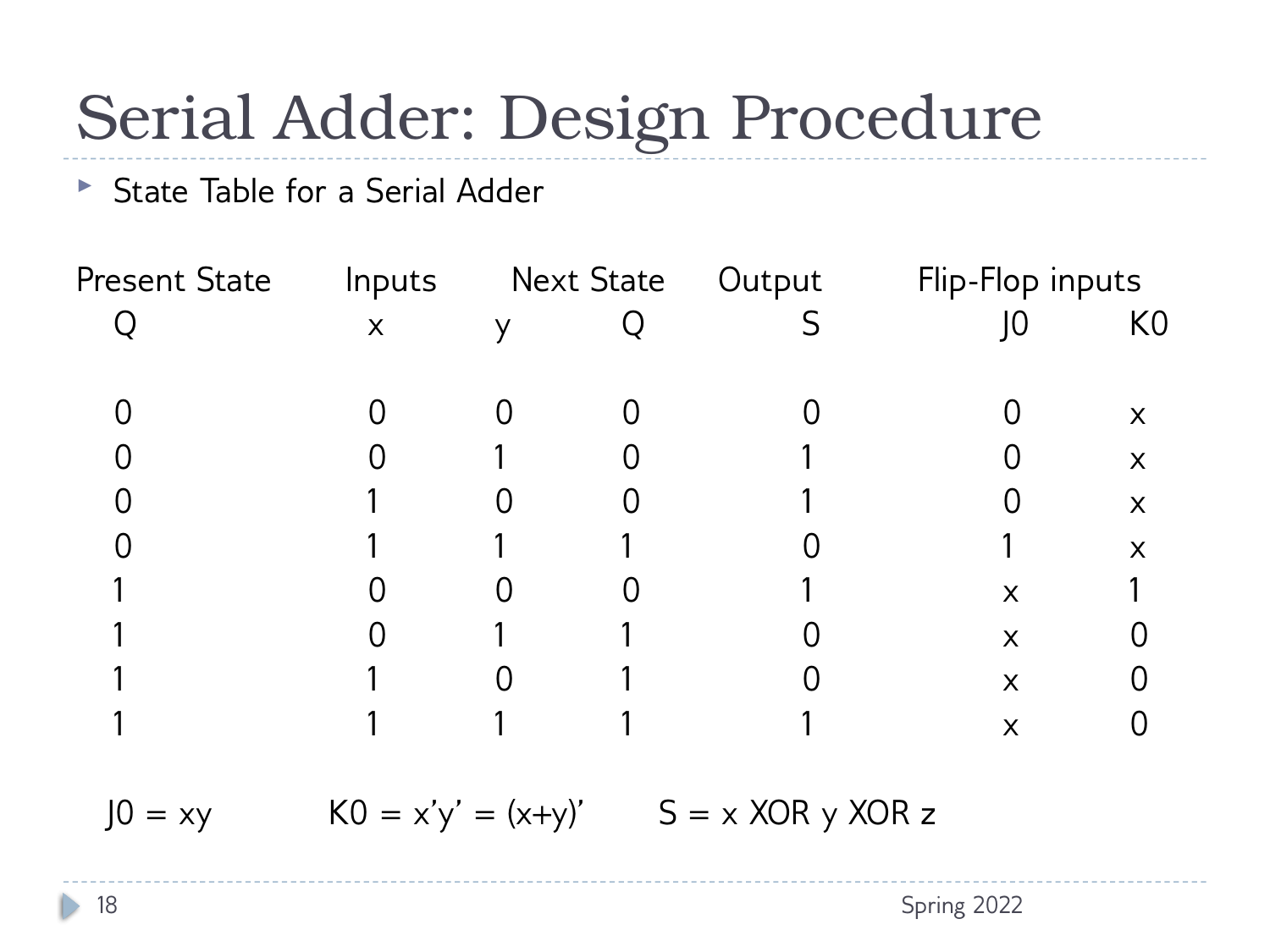

# Serial Adder: Design Procedure
State Table for a Serial Adder

Present State       Inputs       Next State     Output         Flip-Flop inputs
	Q		x	y	Q	     S		J0	K0

	0		0	0	0	     0		0	x
	0		0	1	0	     1		0	x
	0		1	0	0	     1		0	x
	0		1	1	1	     0		1	x
	1		0	0	0	     1		x	1
	1		0	1	1	     0		x	0
	1		1	0	1	     0		x	0
	1		1	1	1	     1		x	0

   J0 = xy           K0 = x’y’ = (x+y)’       S = x XOR y XOR z
18
Spring 2022